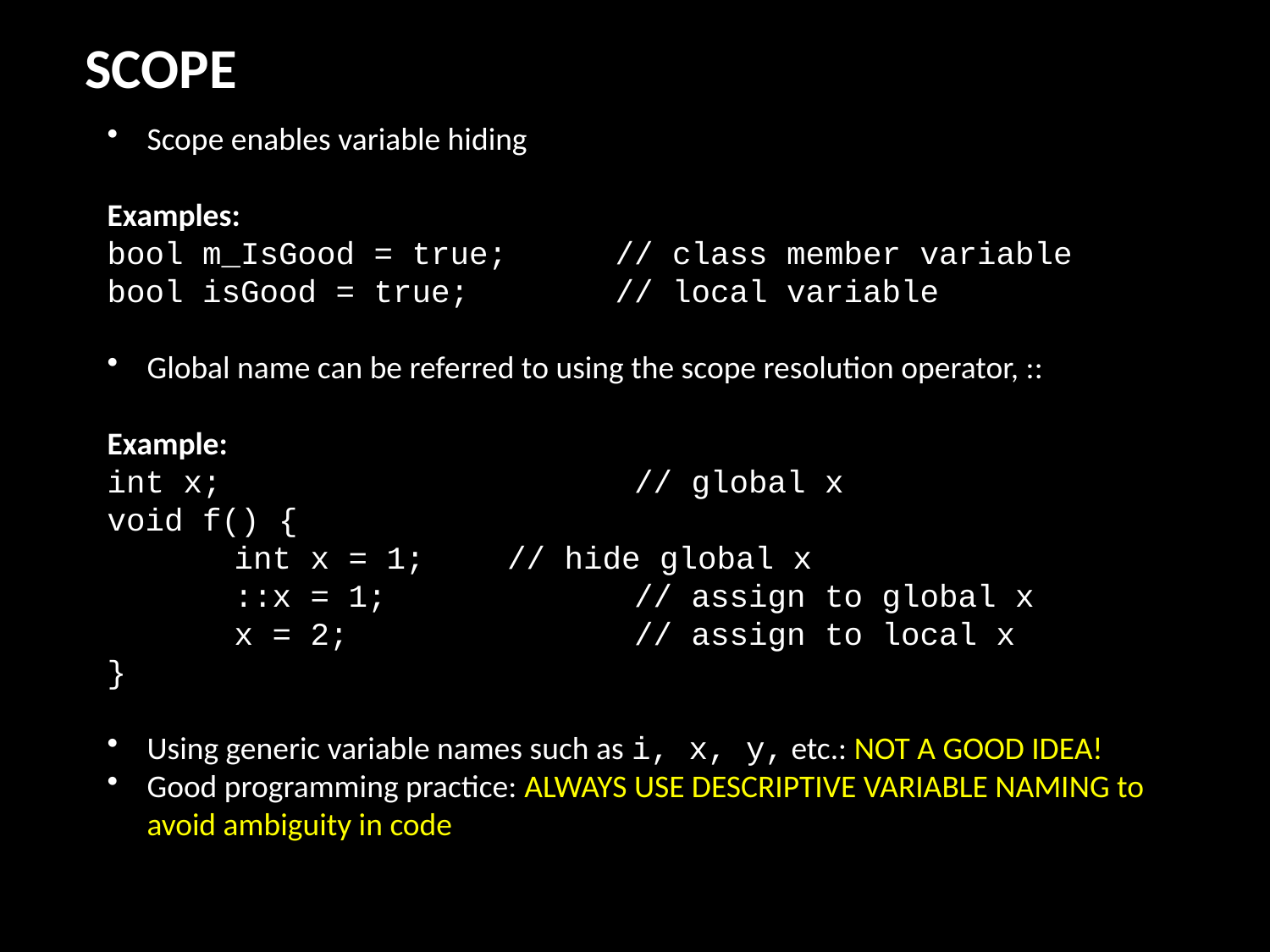

SCOPE
Scope enables variable hiding

Examples:
bool m_IsGood = true;	// class member variable
bool isGood = true;		// local variable

Global name can be referred to using the scope resolution operator, ::

Example:
int x;				 // global x
void f() {
	int x = 1; 	 // hide global x
	::x = 1;		 // assign to global x
	x = 2;			 // assign to local x
}

Using generic variable names such as i, x, y, etc.: NOT A GOOD IDEA!
Good programming practice: ALWAYS USE DESCRIPTIVE VARIABLE NAMING to avoid ambiguity in code